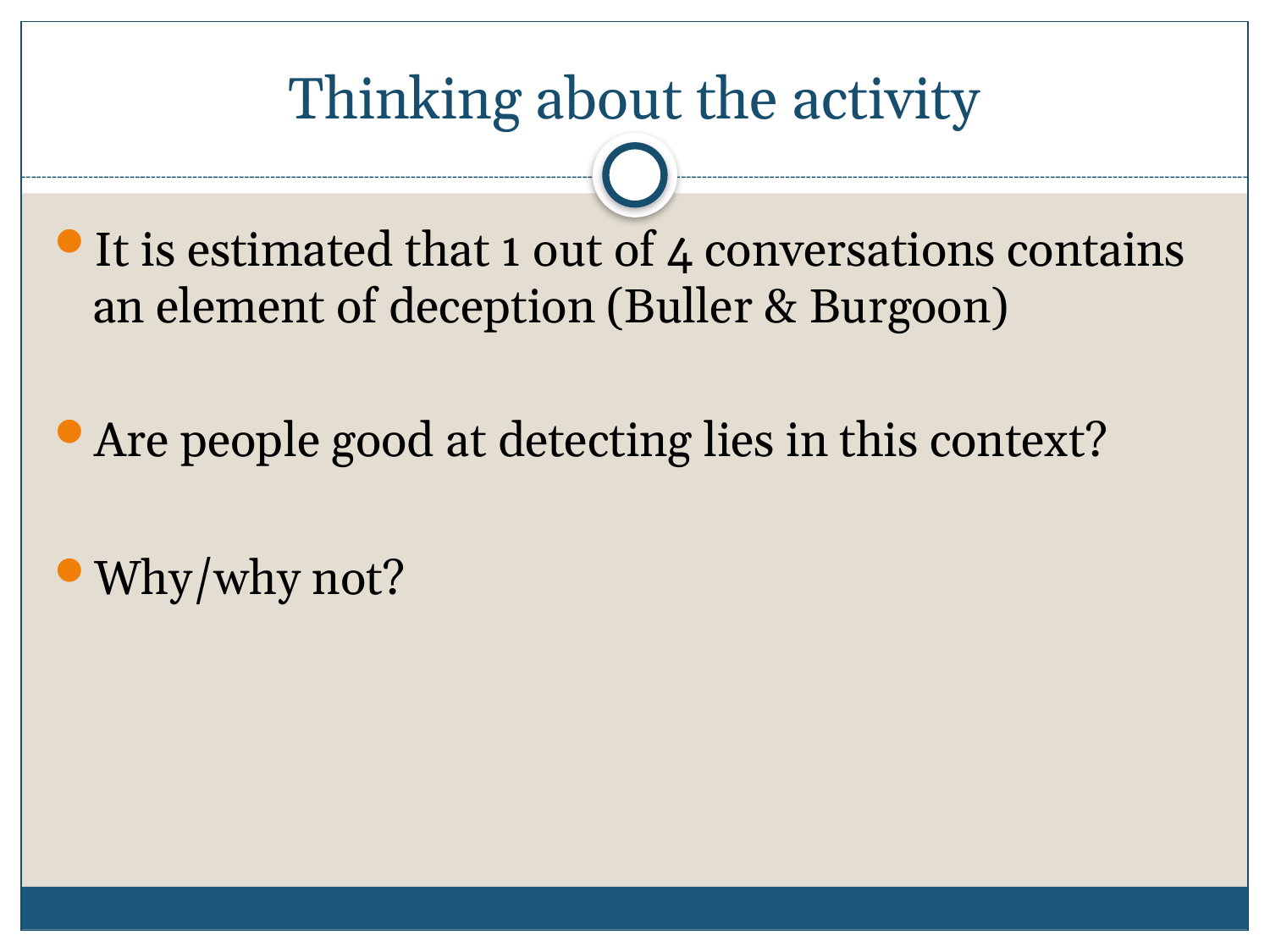

# Thinking about the activity
It is estimated that 1 out of 4 conversations contains an element of deception (Buller & Burgoon)

Are people good at detecting lies in this context?

Why/why not?